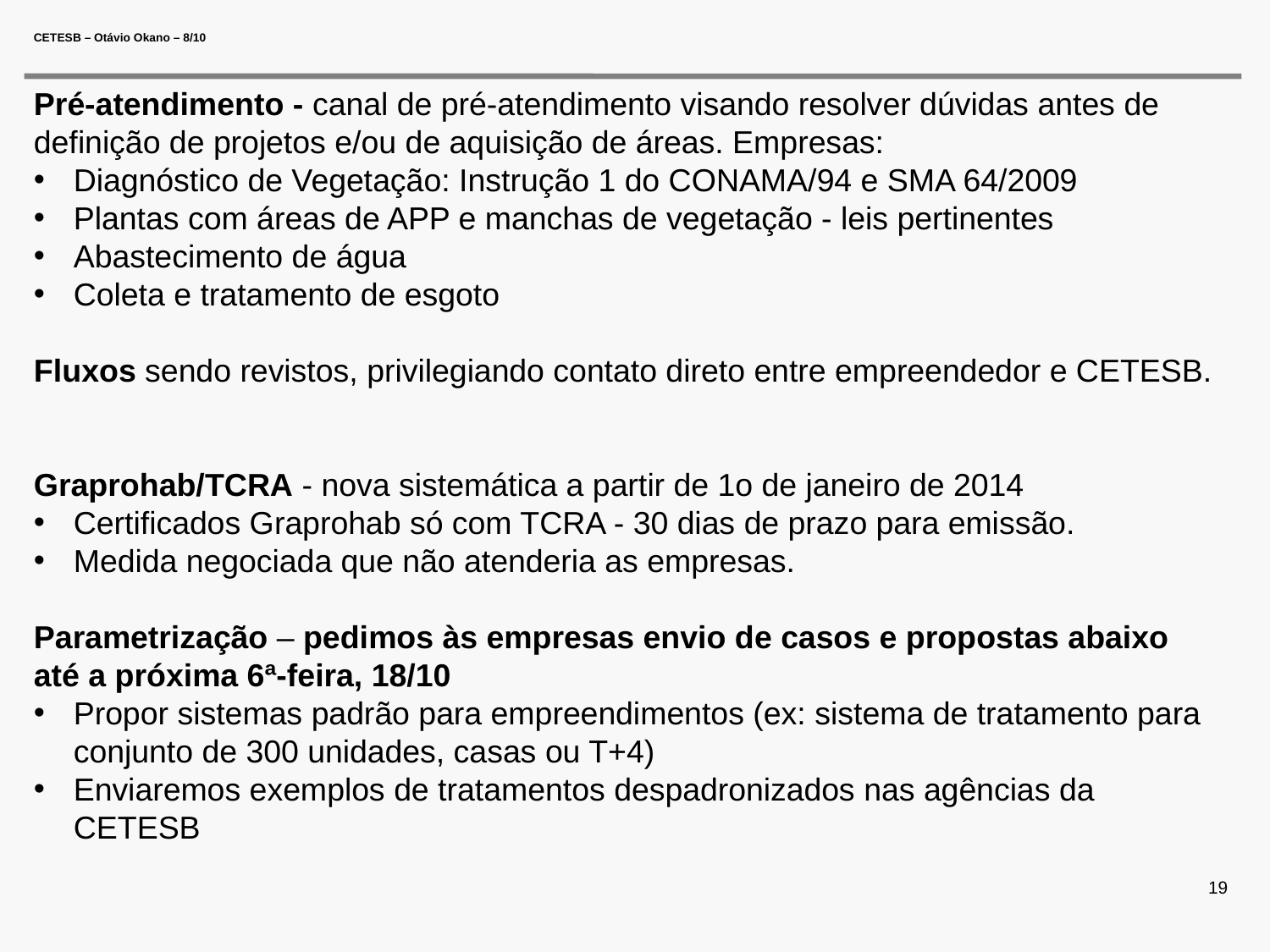

# CETESB – Otávio Okano – 8/10

Pré-atendimento - canal de pré-atendimento visando resolver dúvidas antes de definição de projetos e/ou de aquisição de áreas. Empresas:
Diagnóstico de Vegetação: Instrução 1 do CONAMA/94 e SMA 64/2009
Plantas com áreas de APP e manchas de vegetação - leis pertinentes
Abastecimento de água
Coleta e tratamento de esgoto

Fluxos sendo revistos, privilegiando contato direto entre empreendedor e CETESB.

Graprohab/TCRA - nova sistemática a partir de 1o de janeiro de 2014
Certificados Graprohab só com TCRA - 30 dias de prazo para emissão.
Medida negociada que não atenderia as empresas.

Parametrização – pedimos às empresas envio de casos e propostas abaixo até a próxima 6ª-feira, 18/10
Propor sistemas padrão para empreendimentos (ex: sistema de tratamento para conjunto de 300 unidades, casas ou T+4)
Enviaremos exemplos de tratamentos despadronizados nas agências da CETESB

19